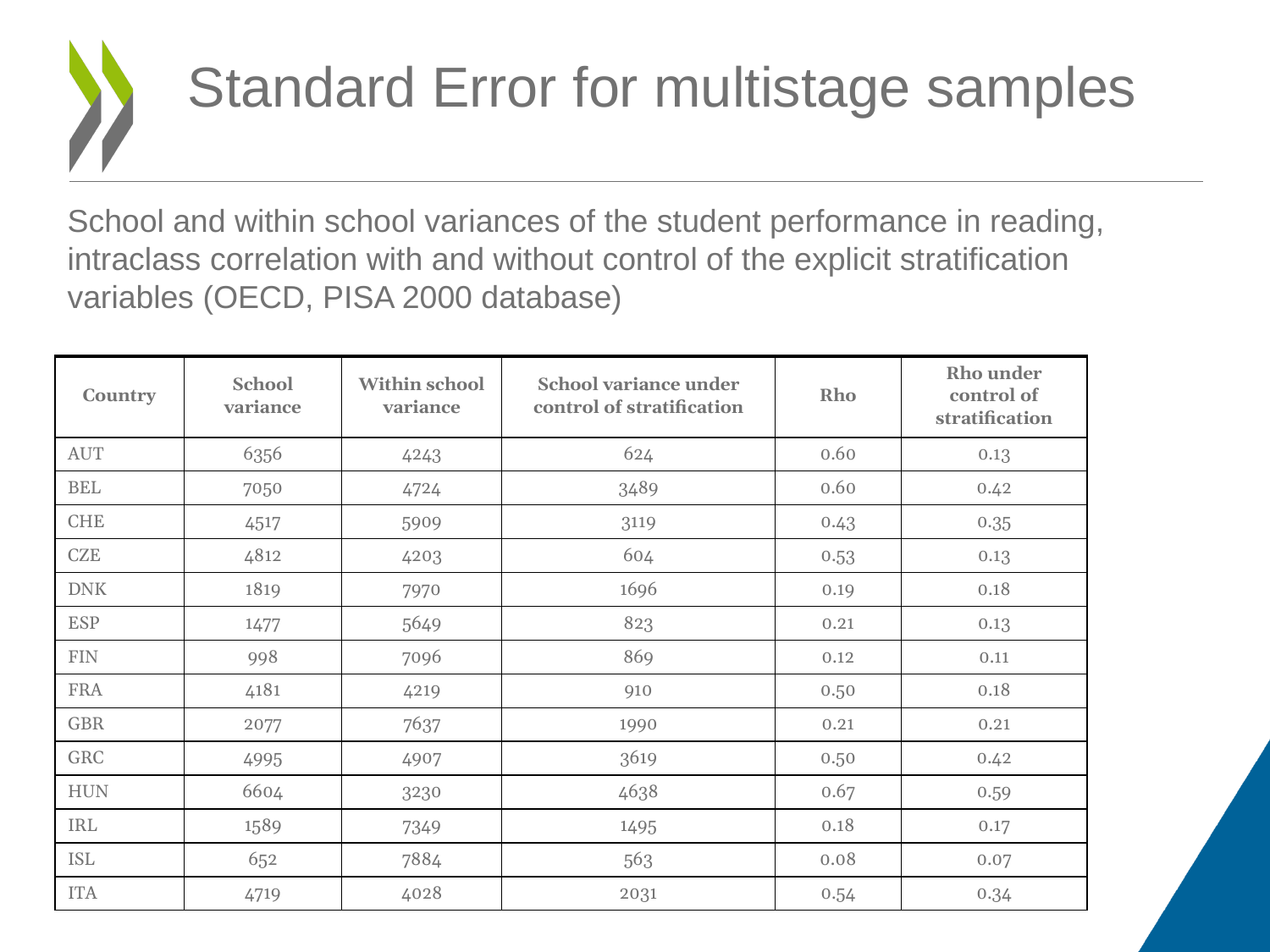

Standard Error for multistage samples
School and within school variances of the student performance in reading, intraclass correlation with and without control of the explicit stratification variables (OECD, PISA 2000 database)

| Country | School variance | Within school variance | School variance under control of stratification | Rho | Rho under control of stratification |
| --- | --- | --- | --- | --- | --- |
| AUT | 6356 | 4243 | 624 | 0.60 | 0.13 |
| BEL | 7050 | 4724 | 3489 | 0.60 | 0.42 |
| CHE | 4517 | 5909 | 3119 | 0.43 | 0.35 |
| CZE | 4812 | 4203 | 604 | 0.53 | 0.13 |
| DNK | 1819 | 7970 | 1696 | 0.19 | 0.18 |
| ESP | 1477 | 5649 | 823 | 0.21 | 0.13 |
| FIN | 998 | 7096 | 869 | 0.12 | 0.11 |
| FRA | 4181 | 4219 | 910 | 0.50 | 0.18 |
| GBR | 2077 | 7637 | 1990 | 0.21 | 0.21 |
| GRC | 4995 | 4907 | 3619 | 0.50 | 0.42 |
| HUN | 6604 | 3230 | 4638 | 0.67 | 0.59 |
| IRL | 1589 | 7349 | 1495 | 0.18 | 0.17 |
| ISL | 652 | 7884 | 563 | 0.08 | 0.07 |
| ITA | 4719 | 4028 | 2031 | 0.54 | 0.34 |